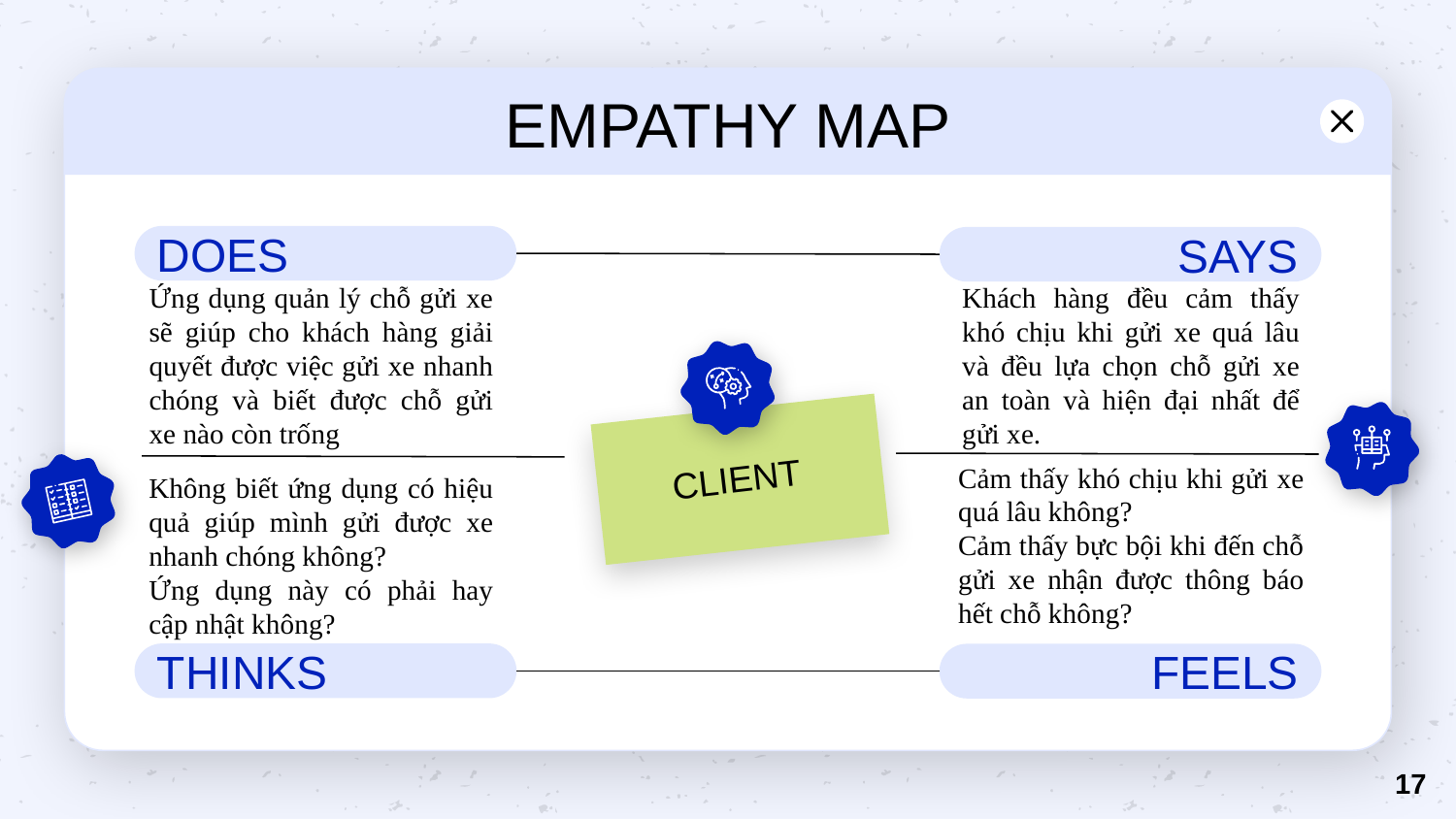

# EMPATHY MAP
DOES
SAYS
Ứng dụng quản lý chỗ gửi xe sẽ giúp cho khách hàng giải quyết được việc gửi xe nhanh chóng và biết được chỗ gửi xe nào còn trống
Khách hàng đều cảm thấy khó chịu khi gửi xe quá lâu và đều lựa chọn chỗ gửi xe an toàn và hiện đại nhất để gửi xe.

CLIENT
Cảm thấy khó chịu khi gửi xe quá lâu không?
Cảm thấy bực bội khi đến chỗ gửi xe nhận được thông báo hết chỗ không?

Không biết ứng dụng có hiệu quả giúp mình gửi được xe nhanh chóng không?
Ứng dụng này có phải hay cập nhật không?
THINKS
FEELS
17